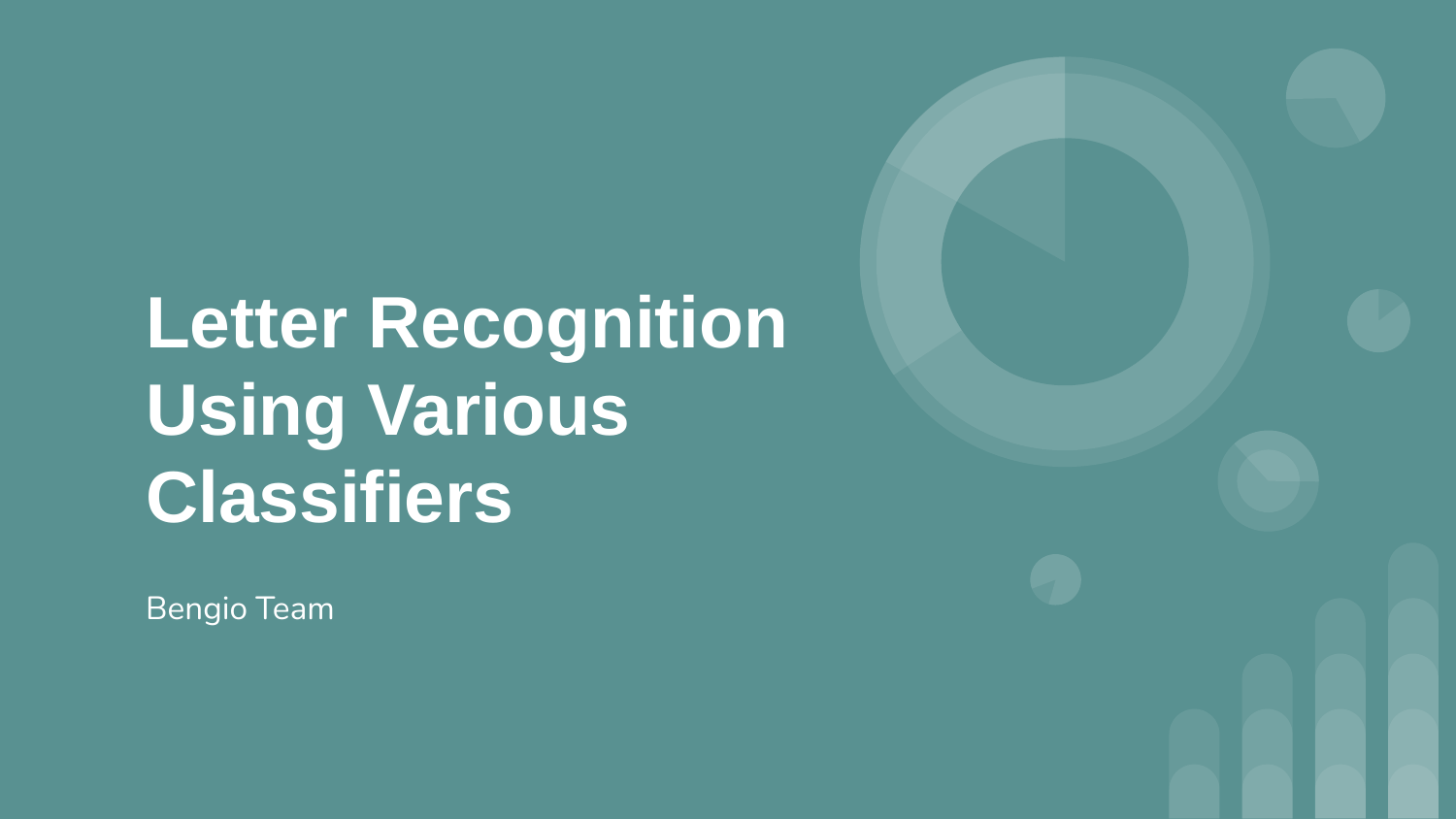

# Letter Recognition Using Various Classifiers
Bengio Team